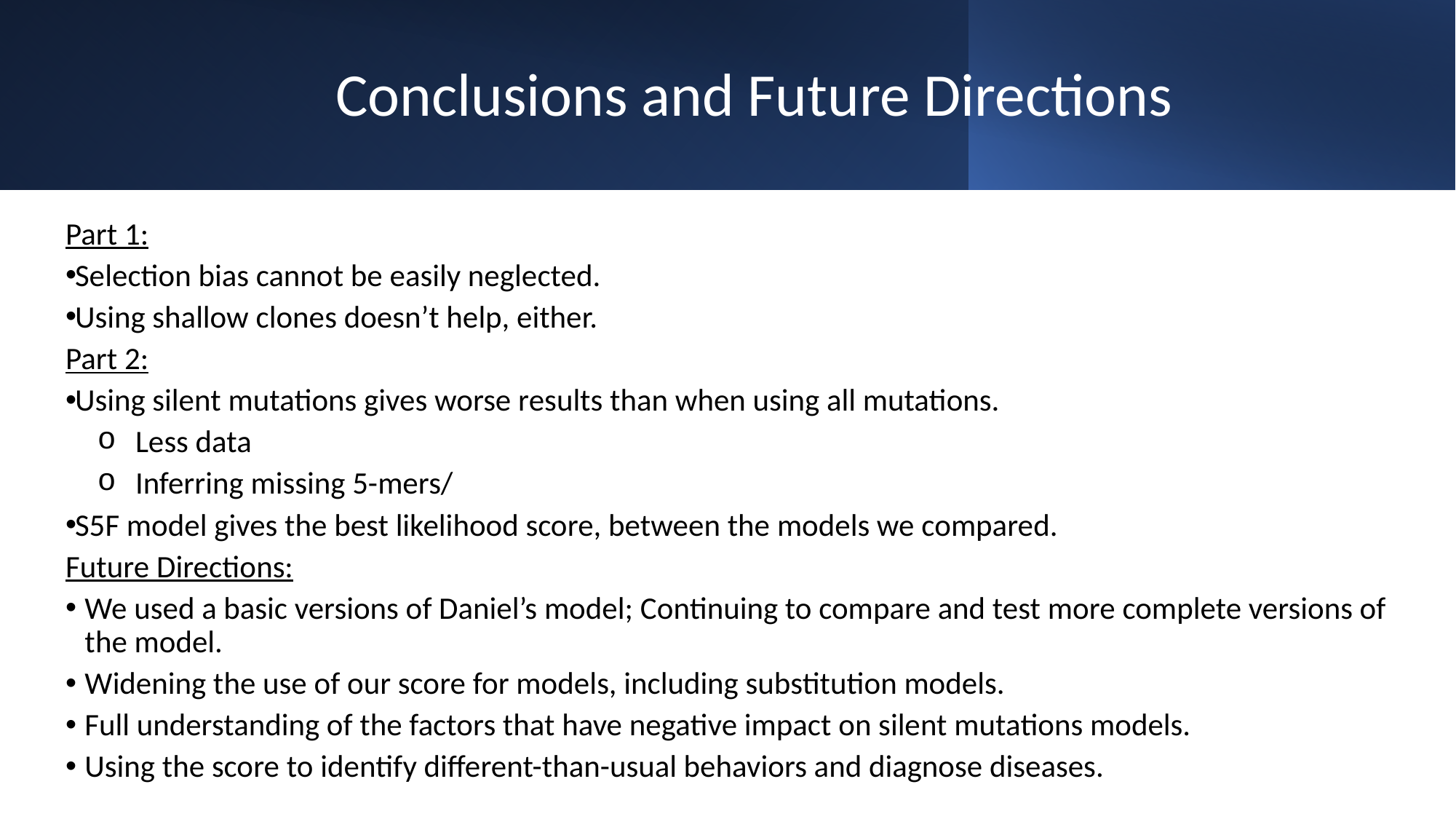

# Conclusions and Future Directions
Part 1:
Selection bias cannot be easily neglected.
Using shallow clones doesn’t help, either.
Part 2:
Using silent mutations gives worse results than when using all mutations.
Less data
Inferring missing 5-mers/
S5F model gives the best likelihood score, between the models we compared.
Future Directions:
We used a basic versions of Daniel’s model; Continuing to compare and test more complete versions of the model.
Widening the use of our score for models, including substitution models.
Full understanding of the factors that have negative impact on silent mutations models.
Using the score to identify different-than-usual behaviors and diagnose diseases.